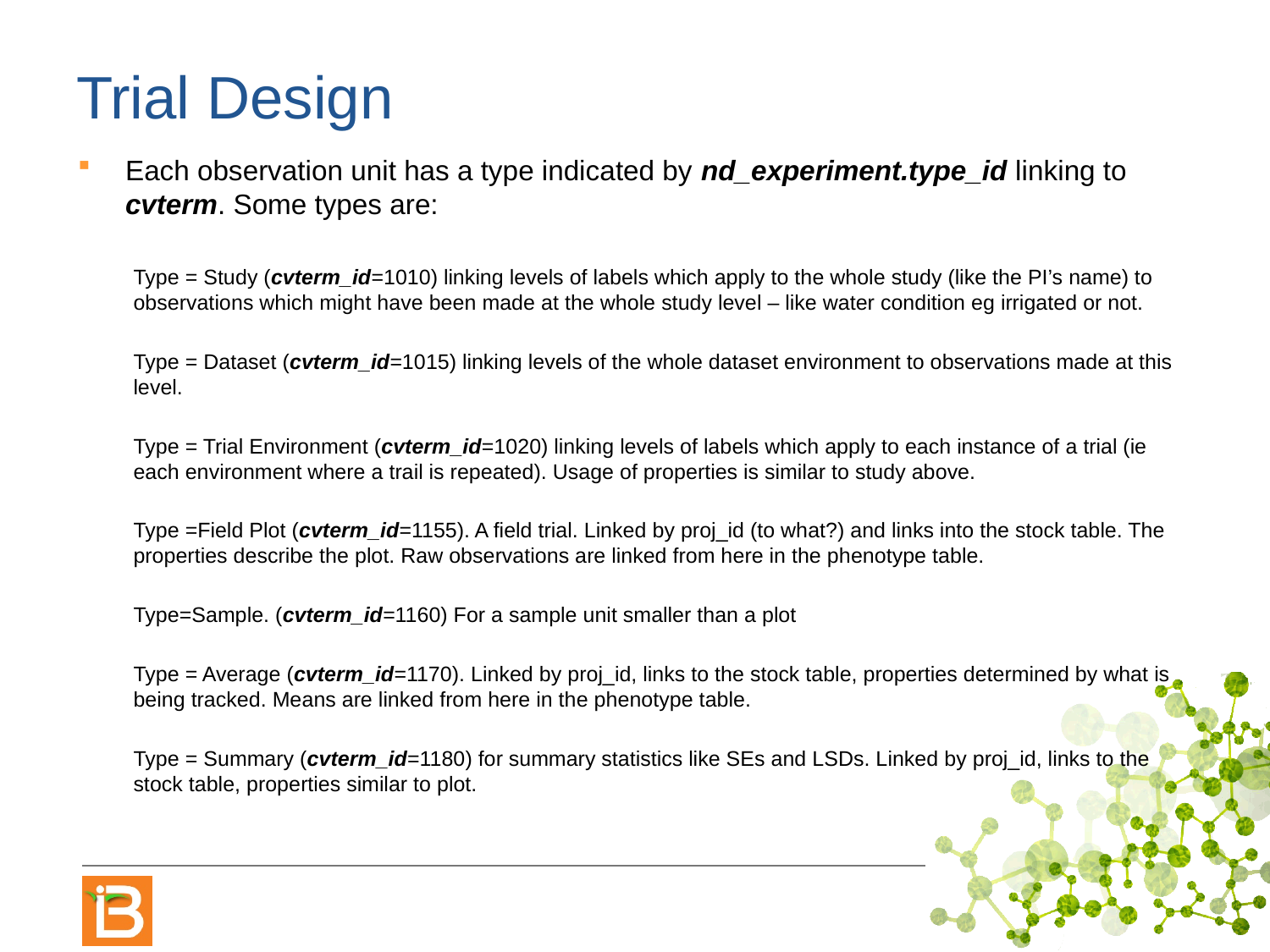

# Trial Design
Each observation unit has a type indicated by nd_experiment.type_id linking to cvterm. Some types are:

Type = Study (cvterm_id=1010) linking levels of labels which apply to the whole study (like the PI’s name) to observations which might have been made at the whole study level – like water condition eg irrigated or not.

Type = Dataset (cvterm_id=1015) linking levels of the whole dataset environment to observations made at this level.

Type = Trial Environment (cvterm_id=1020) linking levels of labels which apply to each instance of a trial (ie each environment where a trail is repeated). Usage of properties is similar to study above.

Type =Field Plot (cvterm_id=1155). A field trial. Linked by proj_id (to what?) and links into the stock table. The properties describe the plot. Raw observations are linked from here in the phenotype table.

Type=Sample. (cvterm_id=1160) For a sample unit smaller than a plot

Type = Average (cvterm_id=1170). Linked by proj_id, links to the stock table, properties determined by what is being tracked. Means are linked from here in the phenotype table.

Type = Summary (cvterm_id=1180) for summary statistics like SEs and LSDs. Linked by proj_id, links to the stock table, properties similar to plot.